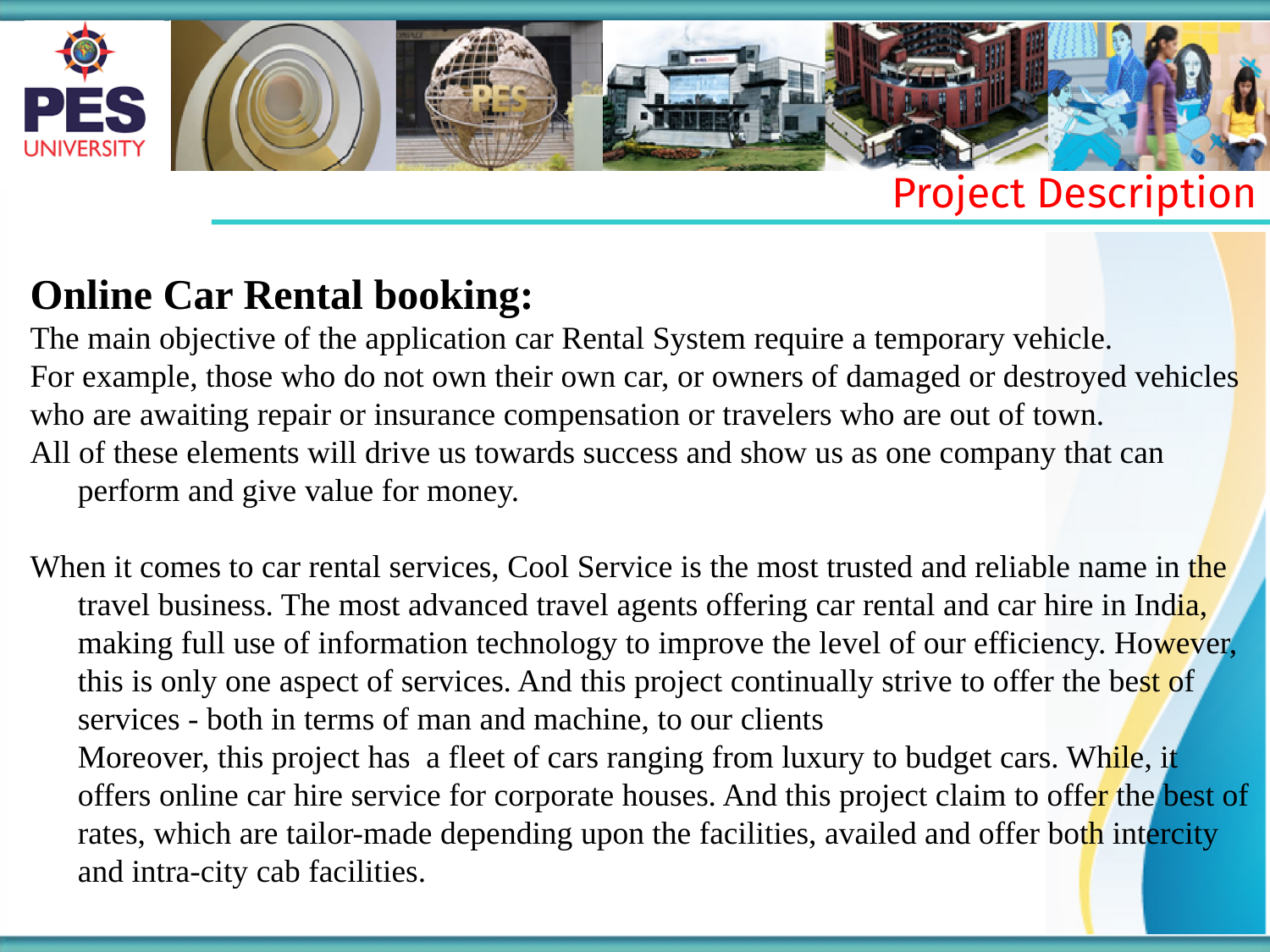

Project Description

Online Car Rental booking:
The main objective of the application car Rental System require a temporary vehicle.
For example, those who do not own their own car, or owners of damaged or destroyed vehicles
who are awaiting repair or insurance compensation or travelers who are out of town.
All of these elements will drive us towards success and show us as one company that can perform and give value for money.

When it comes to car rental services, Cool Service is the most trusted and reliable name in the travel business. The most advanced travel agents offering car rental and car hire in India, making full use of information technology to improve the level of our efficiency. However, this is only one aspect of services. And this project continually strive to offer the best of services - both in terms of man and machine, to our clients
Moreover, this project has  a fleet of cars ranging from luxury to budget cars. While, it offers online car hire service for corporate houses. And this project claim to offer the best of rates, which are tailor-made depending upon the facilities, availed and offer both intercity and intra-city cab facilities.